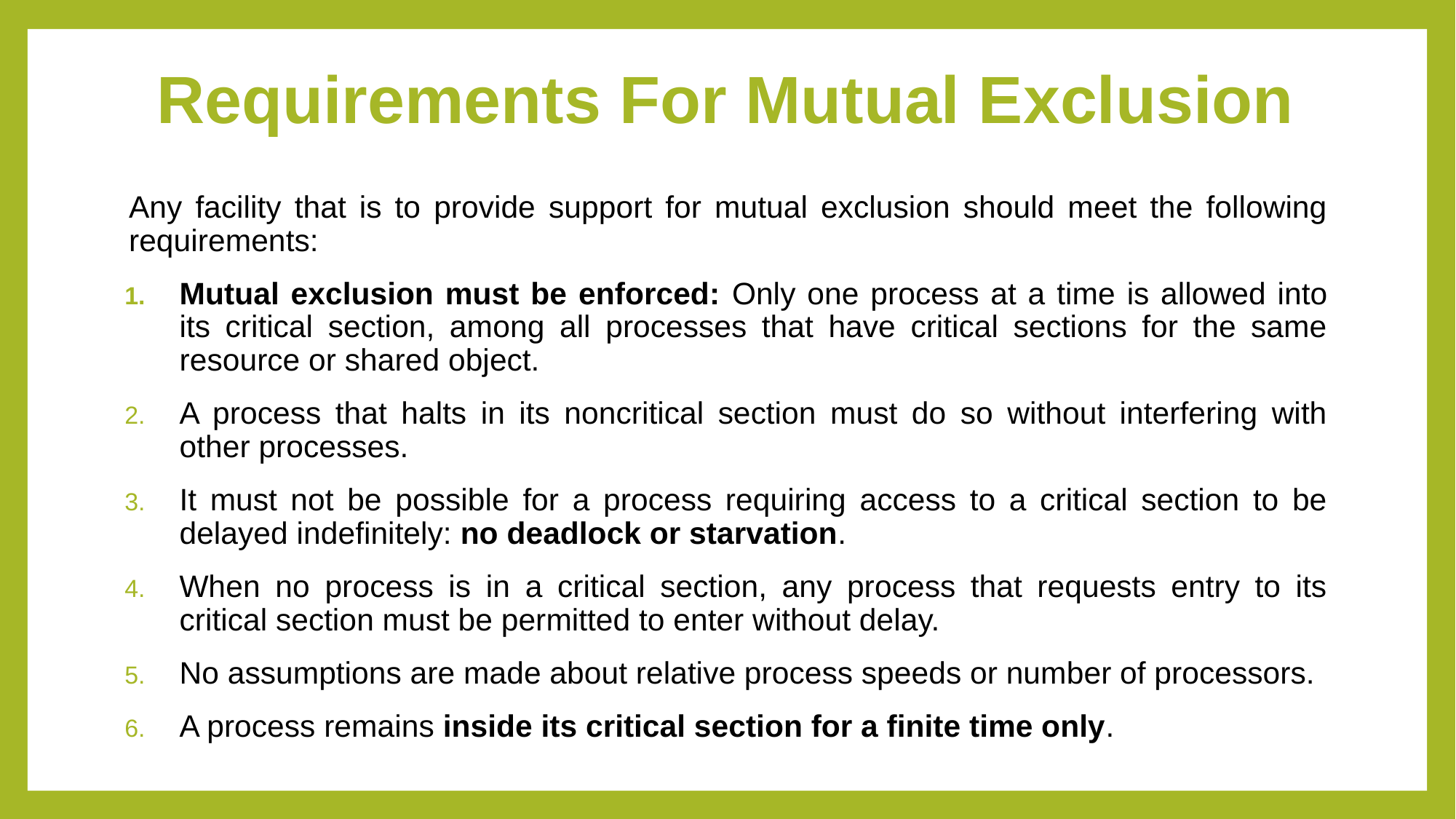

# Requirements For Mutual Exclusion
Any facility that is to provide support for mutual exclusion should meet the following requirements:
Mutual exclusion must be enforced: Only one process at a time is allowed into its critical section, among all processes that have critical sections for the same resource or shared object.
A process that halts in its noncritical section must do so without interfering with other processes.
It must not be possible for a process requiring access to a critical section to be delayed indefinitely: no deadlock or starvation.
When no process is in a critical section, any process that requests entry to its critical section must be permitted to enter without delay.
No assumptions are made about relative process speeds or number of processors.
A process remains inside its critical section for a finite time only.